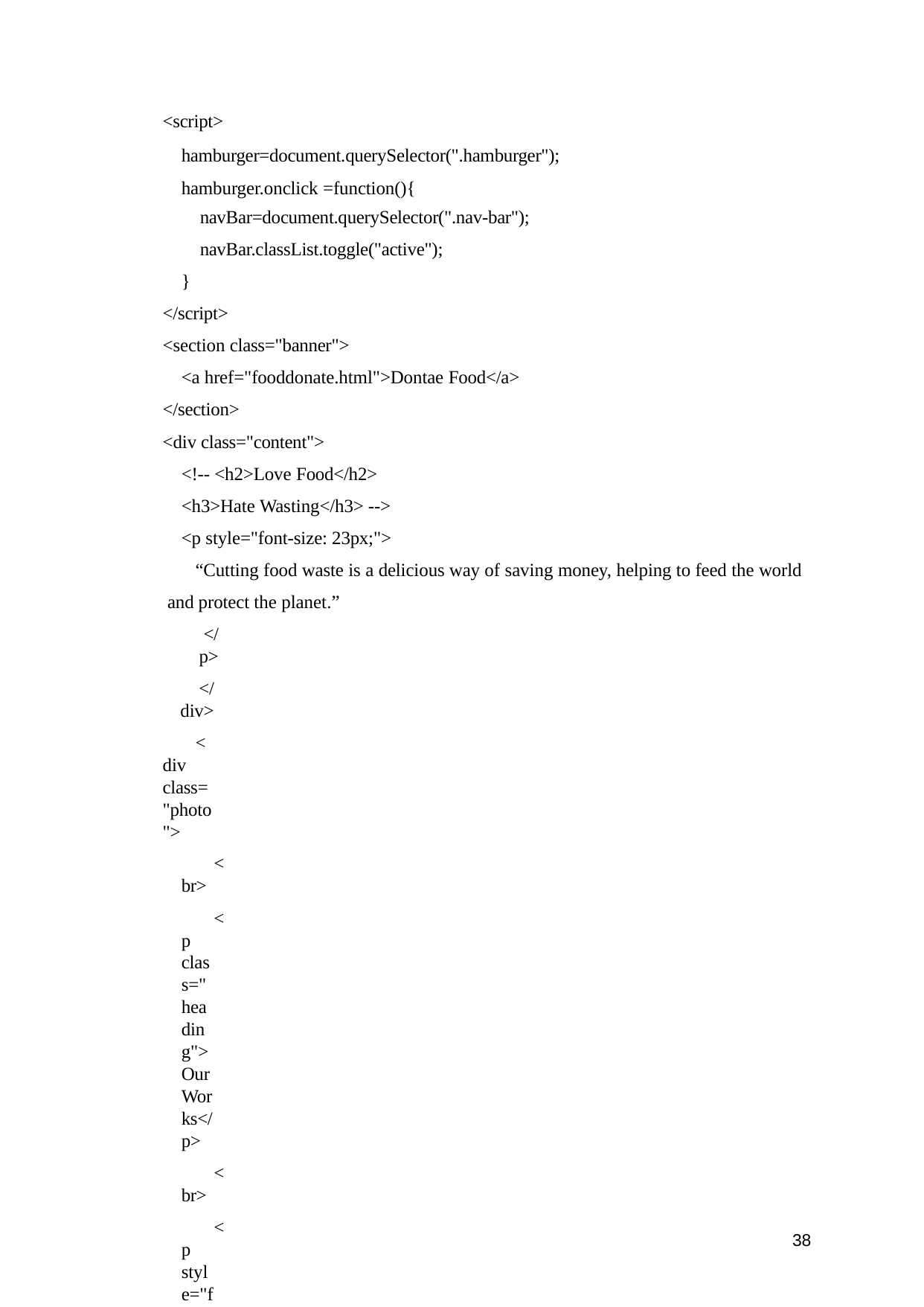

<script>
hamburger=document.querySelector(".hamburger");  hamburger.onclick =function(){
navBar=document.querySelector(".nav-bar");
navBar.classList.toggle("active");
}
</script>
<section class="banner">
<a href="fooddonate.html">Dontae Food</a>
</section>
<div class="content">
<!-- <h2>Love Food</h2>
<h3>Hate Wasting</h3> -->
<p style="font-size: 23px;">
“Cutting food waste is a delicious way of saving money, helping to feed the world  and protect the planet.”
</p>
</div>
<div class="photo">
<br>
<p class="heading">Our Works</p>
<br>
<p style="font-size: 28px; text-
align: center;">"Look what we can do together."</p>
<br>
<div class="wrapper">
<div class="box"><img src="img/p1.jpeg" alt=""></div>
<div class="box"><img src="img/p4.jpeg" alt=""></div>
<div class="box"><img src="img/p3.jpeg" alt=""></div>
</div>
</div>
<div class="deli" style="display: grid;" >
<p class="heading">DOOR PICKUP</p>
<br>
38